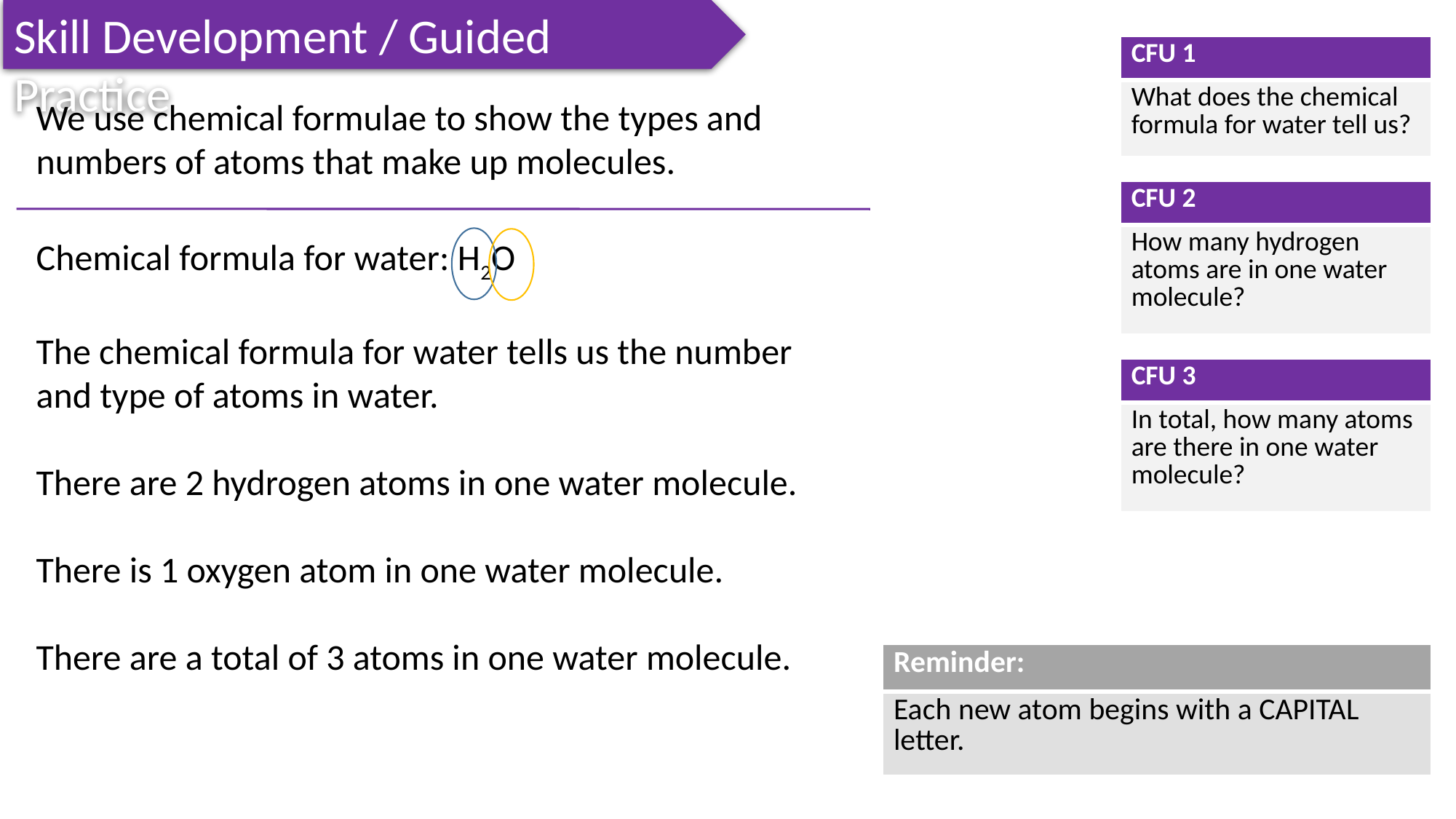

Skill Development / Guided Practice
| CFU 1 |
| --- |
| What does the chemical formula for water tell us? |
We use chemical formulae to show the types and numbers of atoms that make up molecules.
| CFU 2 |
| --- |
| How many hydrogen atoms are in one water molecule? |

Chemical formula for water: H2O

The chemical formula for water tells us the number and type of atoms in water.

There are 2 hydrogen atoms in one water molecule.

There is 1 oxygen atom in one water molecule.

There are a total of 3 atoms in one water molecule.

| CFU 3 |
| --- |
| In total, how many atoms are there in one water molecule? |
| Reminder: |
| --- |
| Each new atom begins with a CAPITAL letter. |